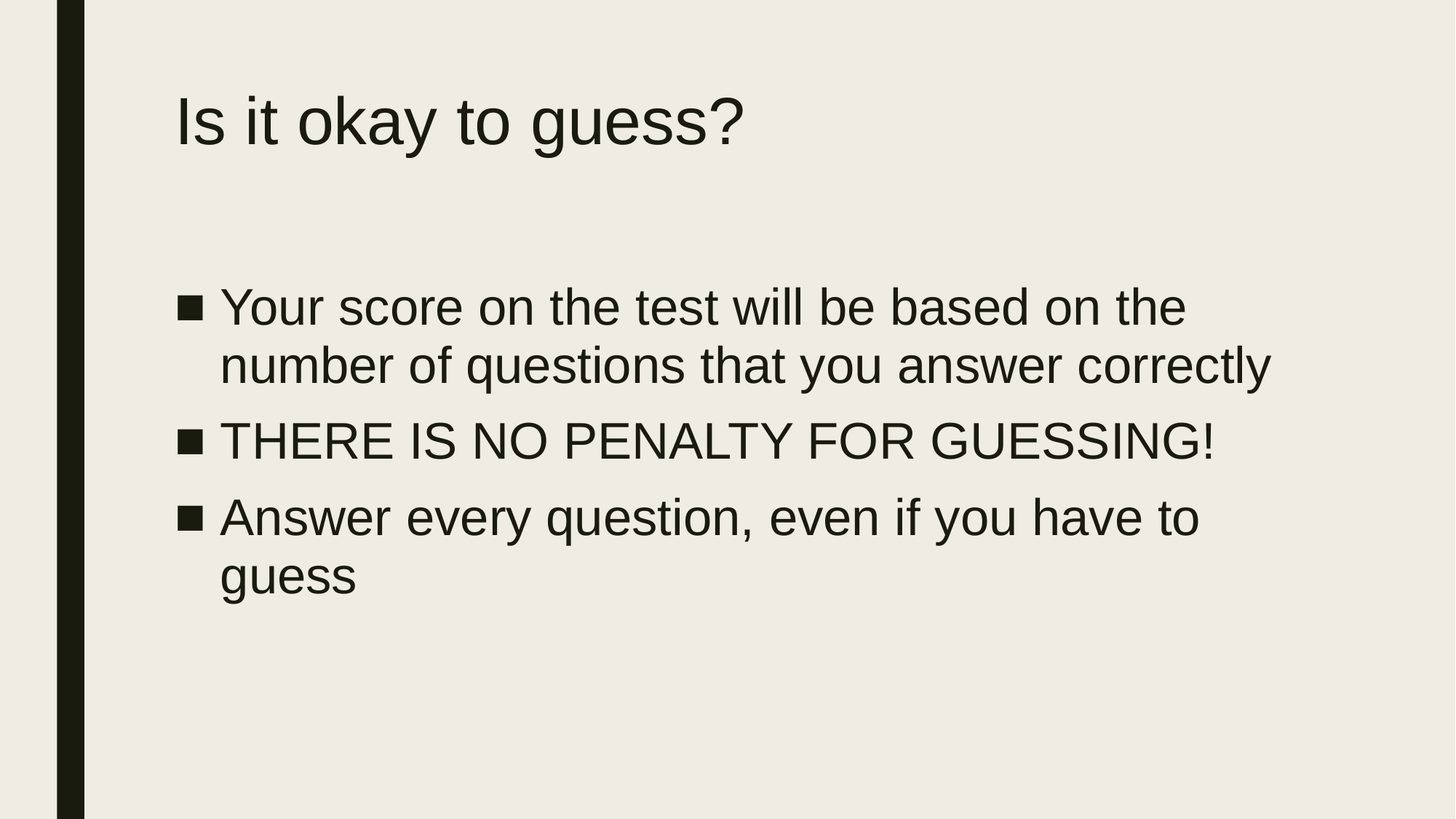

# Is it okay to guess?
Your score on the test will be based on the number of questions that you answer correctly
THERE IS NO PENALTY FOR GUESSING!
Answer every question, even if you have to guess